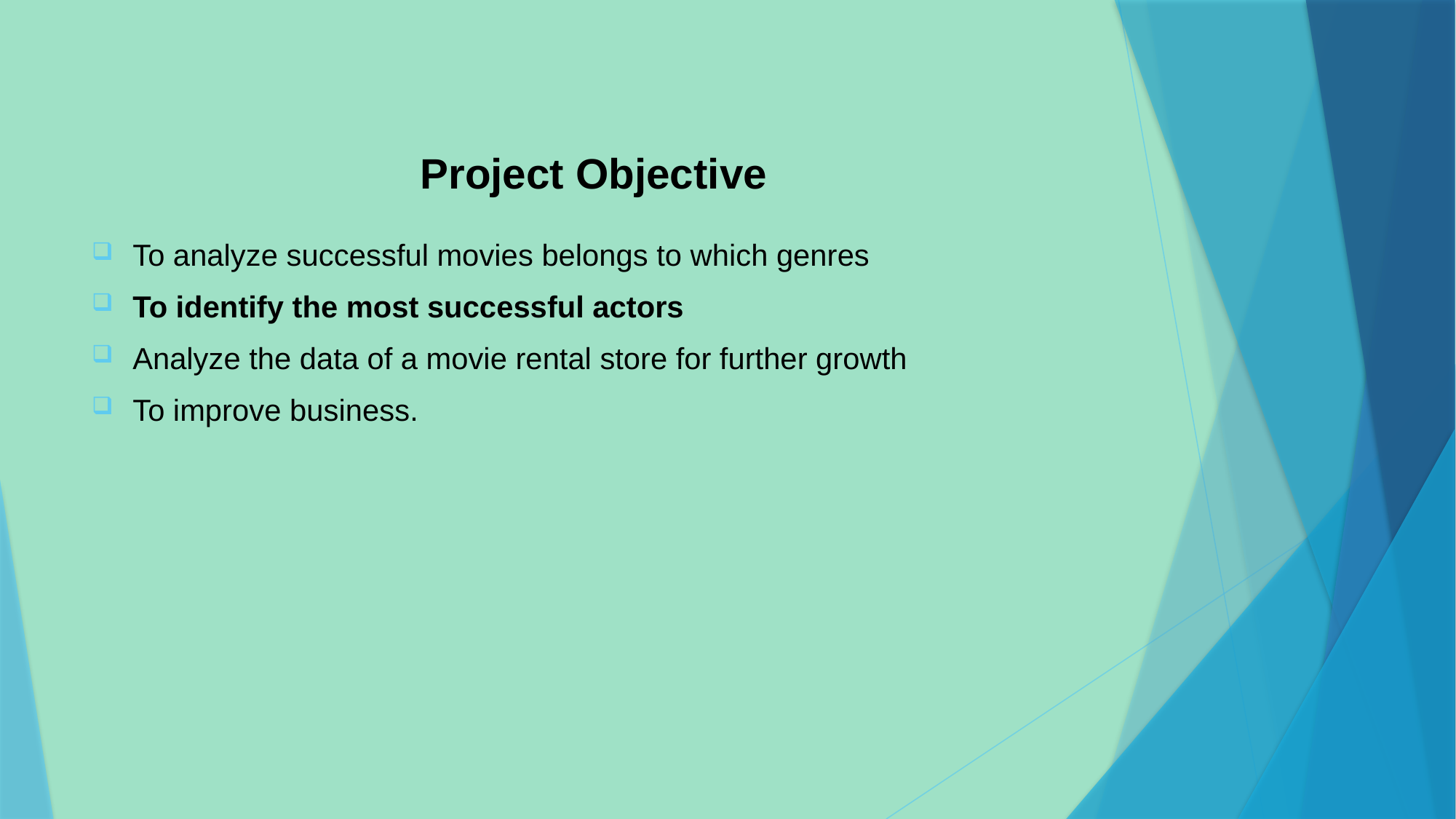

# Project Objective
To analyze successful movies belongs to which genres
To identify the most successful actors
Analyze the data of a movie rental store for further growth
To improve business.